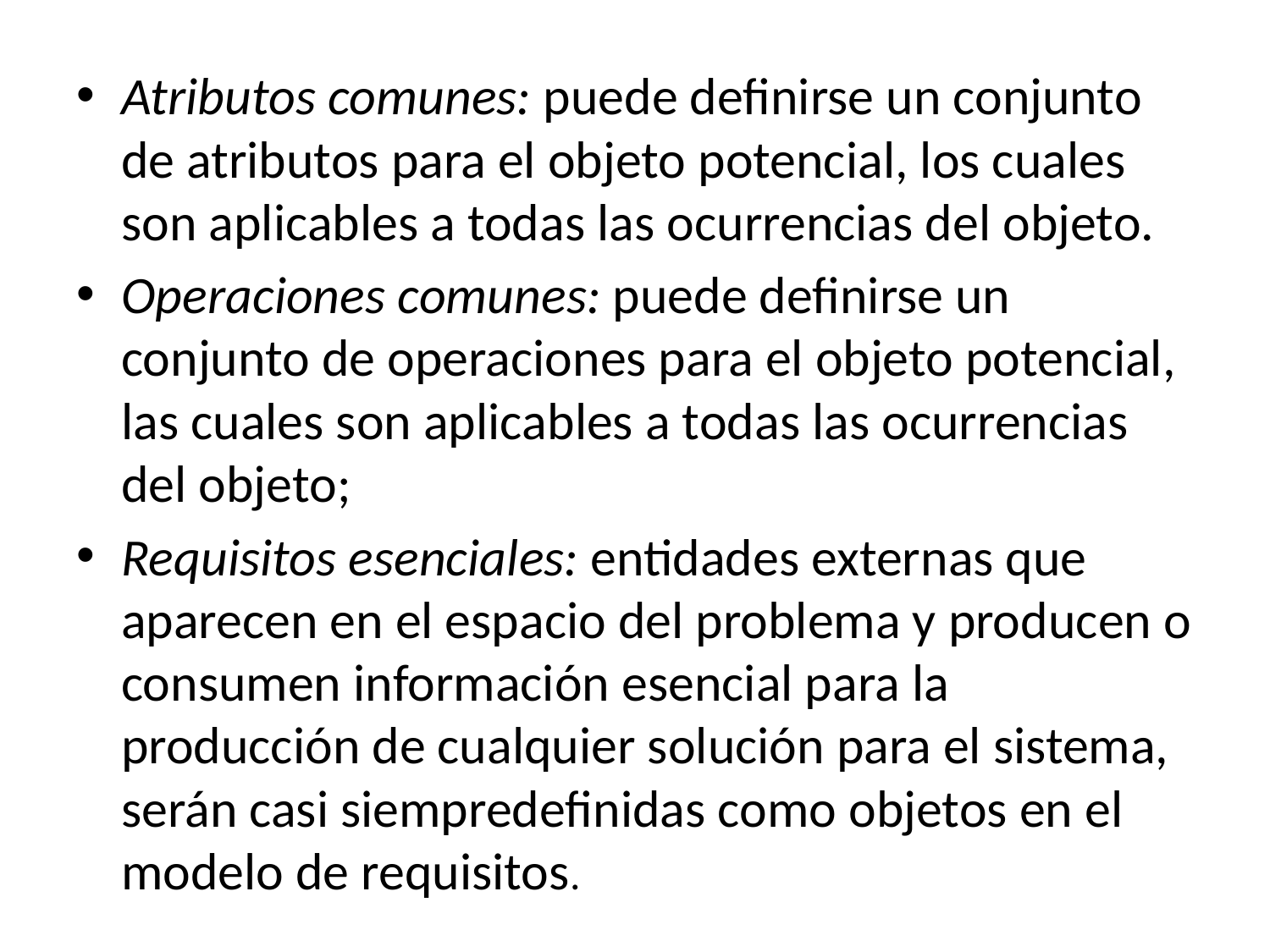

Atributos comunes: puede definirse un conjunto de atributos para el objeto potencial, los cuales son aplicables a todas las ocurrencias del objeto.
Operaciones comunes: puede definirse un conjunto de operaciones para el objeto potencial, las cuales son aplicables a todas las ocurrencias del objeto;
Requisitos esenciales: entidades externas que aparecen en el espacio del problema y producen o consumen información esencial para la producción de cualquier solución para el sistema, serán casi siempredefinidas como objetos en el modelo de requisitos.